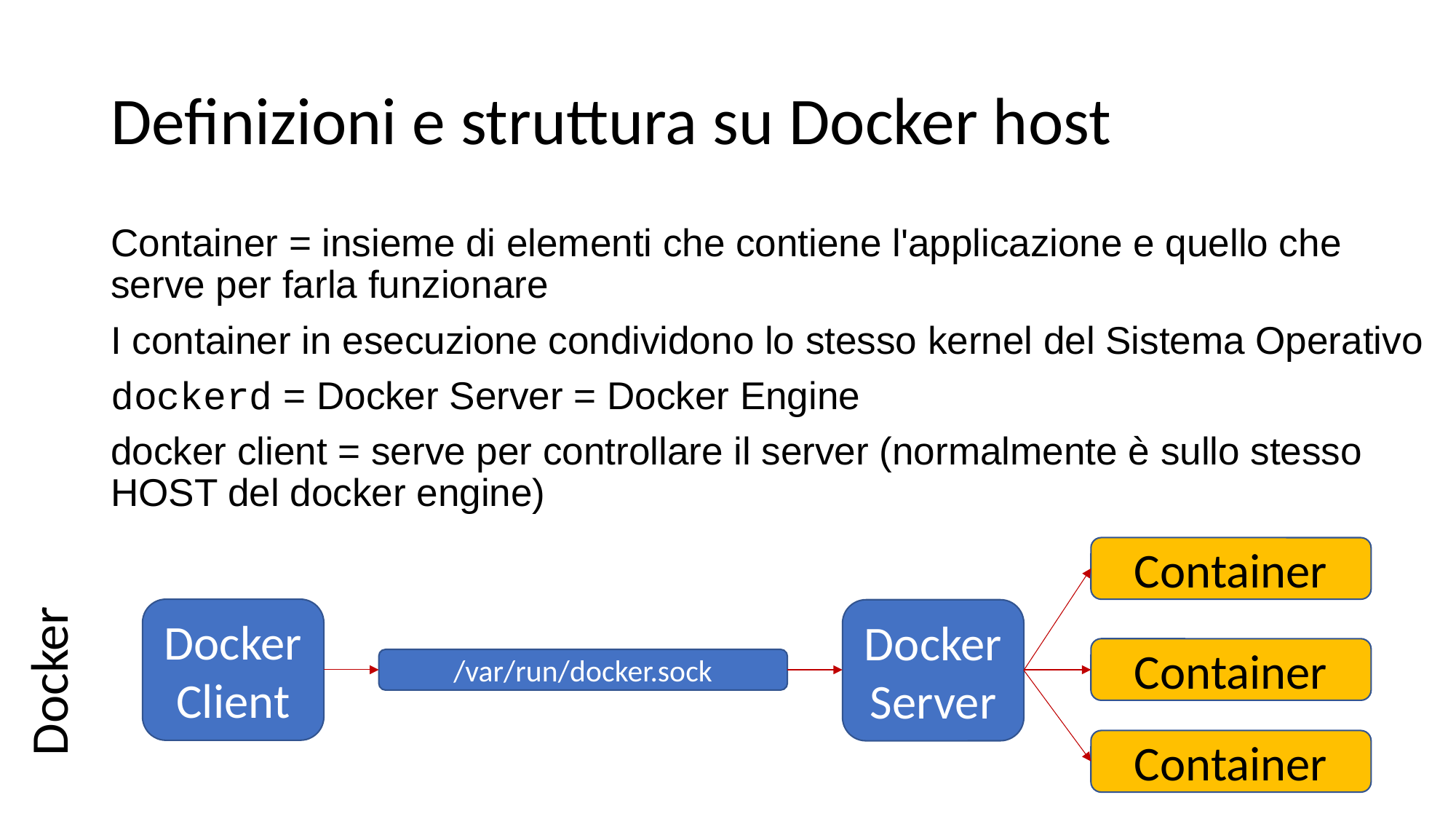

# Definizioni e struttura su Docker host
Docker
Container = insieme di elementi che contiene l'applicazione e quello che serve per farla funzionare
I container in esecuzione condividono lo stesso kernel del Sistema Operativo
dockerd = Docker Server = Docker Engine
docker client = serve per controllare il server (normalmente è sullo stesso HOST del docker engine)
Container
Docker Client
Docker Server
Container
/var/run/docker.sock
Container